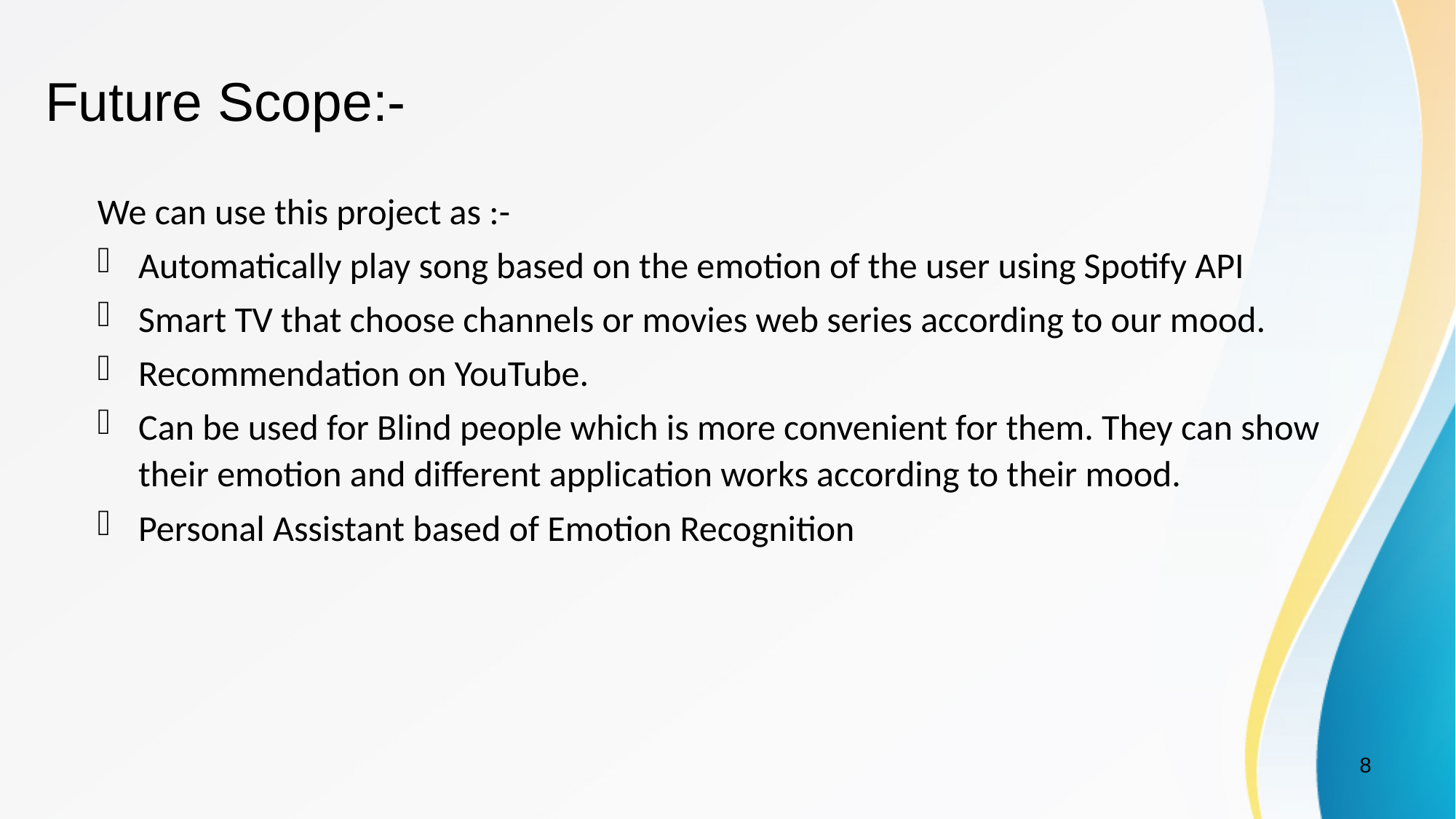

# Future Scope:-
We can use this project as :-
Automatically play song based on the emotion of the user using Spotify API
Smart TV that choose channels or movies web series according to our mood.
Recommendation on YouTube.
Can be used for Blind people which is more convenient for them. They can show their emotion and different application works according to their mood.
Personal Assistant based of Emotion Recognition

8